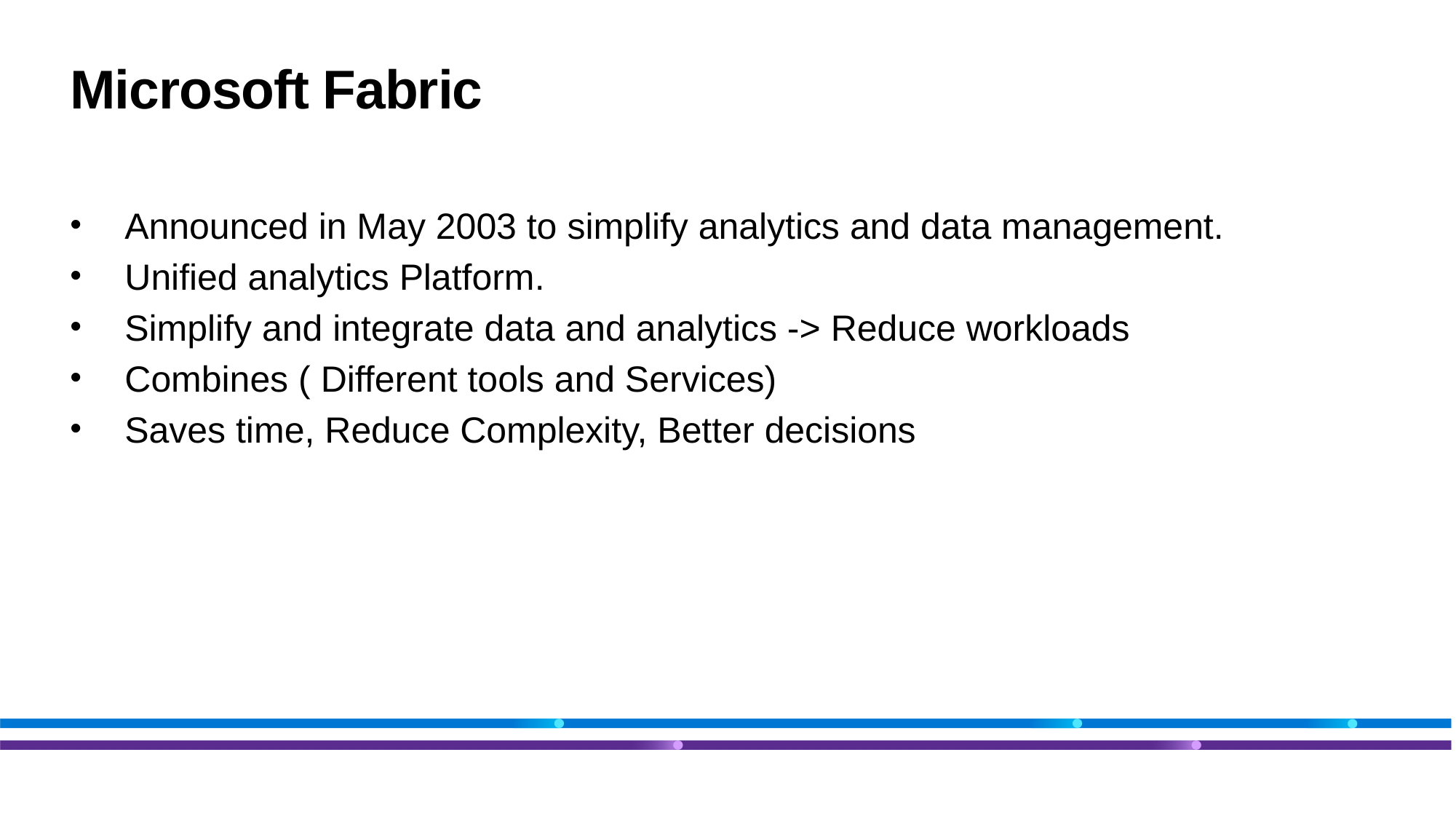

# Microsoft Fabric
Announced in May 2003 to simplify analytics and data management.
Unified analytics Platform.
Simplify and integrate data and analytics -> Reduce workloads
Combines ( Different tools and Services)
Saves time, Reduce Complexity, Better decisions